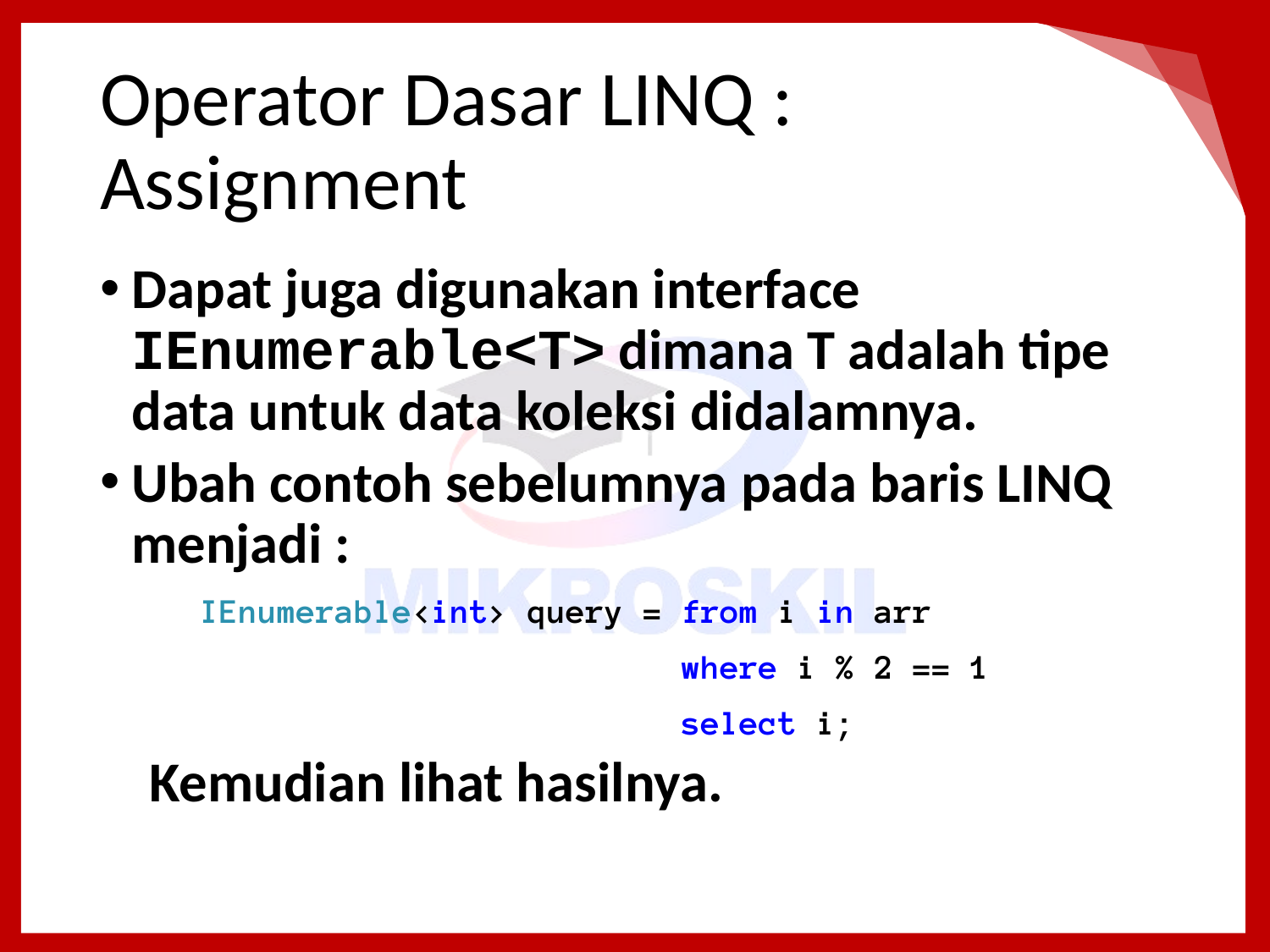

# Operator Dasar LINQ : Assignment
Dapat juga digunakan interface IEnumerable<T> dimana T adalah tipe data untuk data koleksi didalamnya.
Ubah contoh sebelumnya pada baris LINQ menjadi :
IEnumerable<int> query = from i in arr
                         where i % 2 == 1
                         select i;
Kemudian lihat hasilnya.